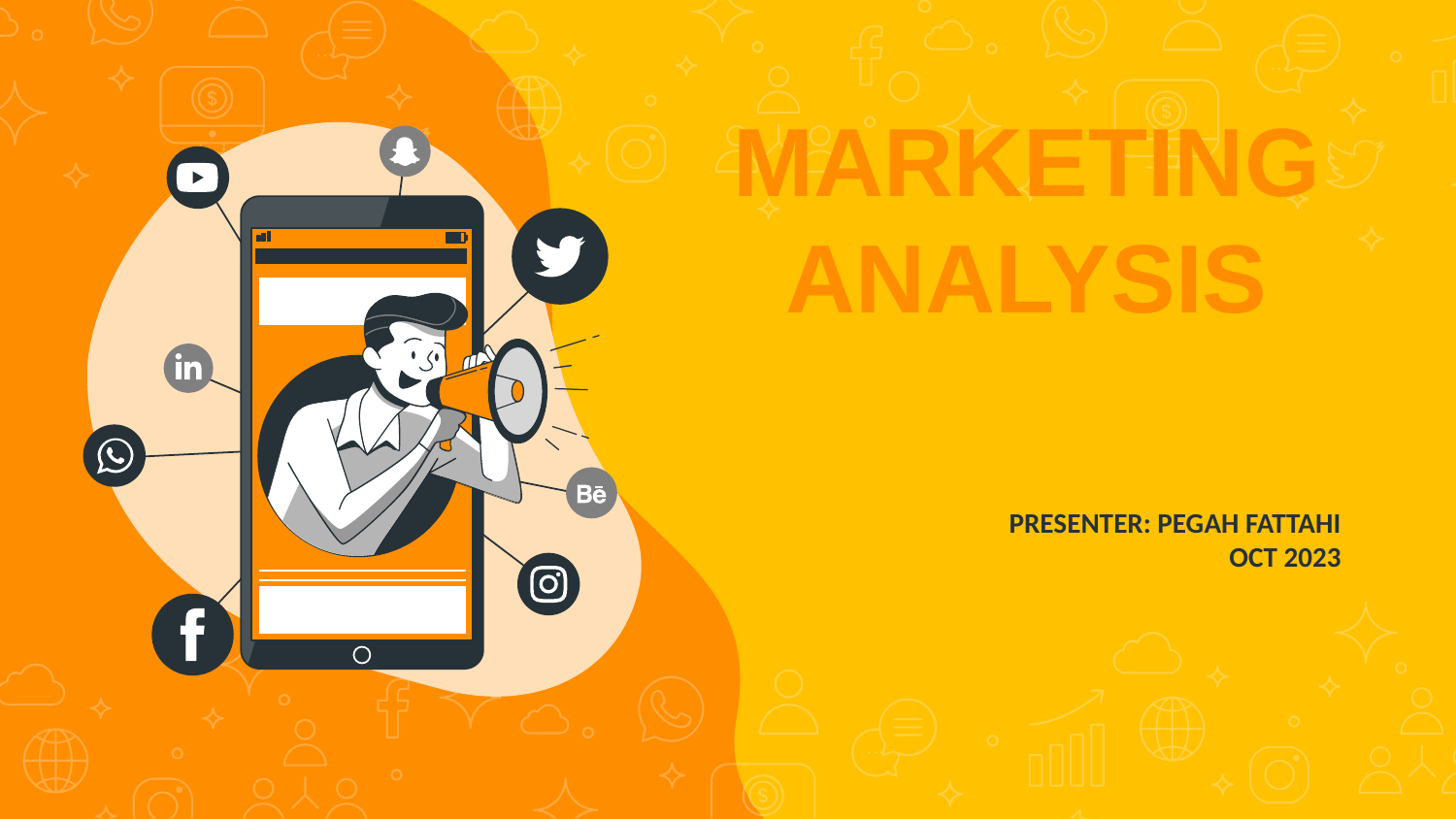

# MARKETING ANALYSIS

PRESENTER: PEGAH FATTAHI
OCT 2023